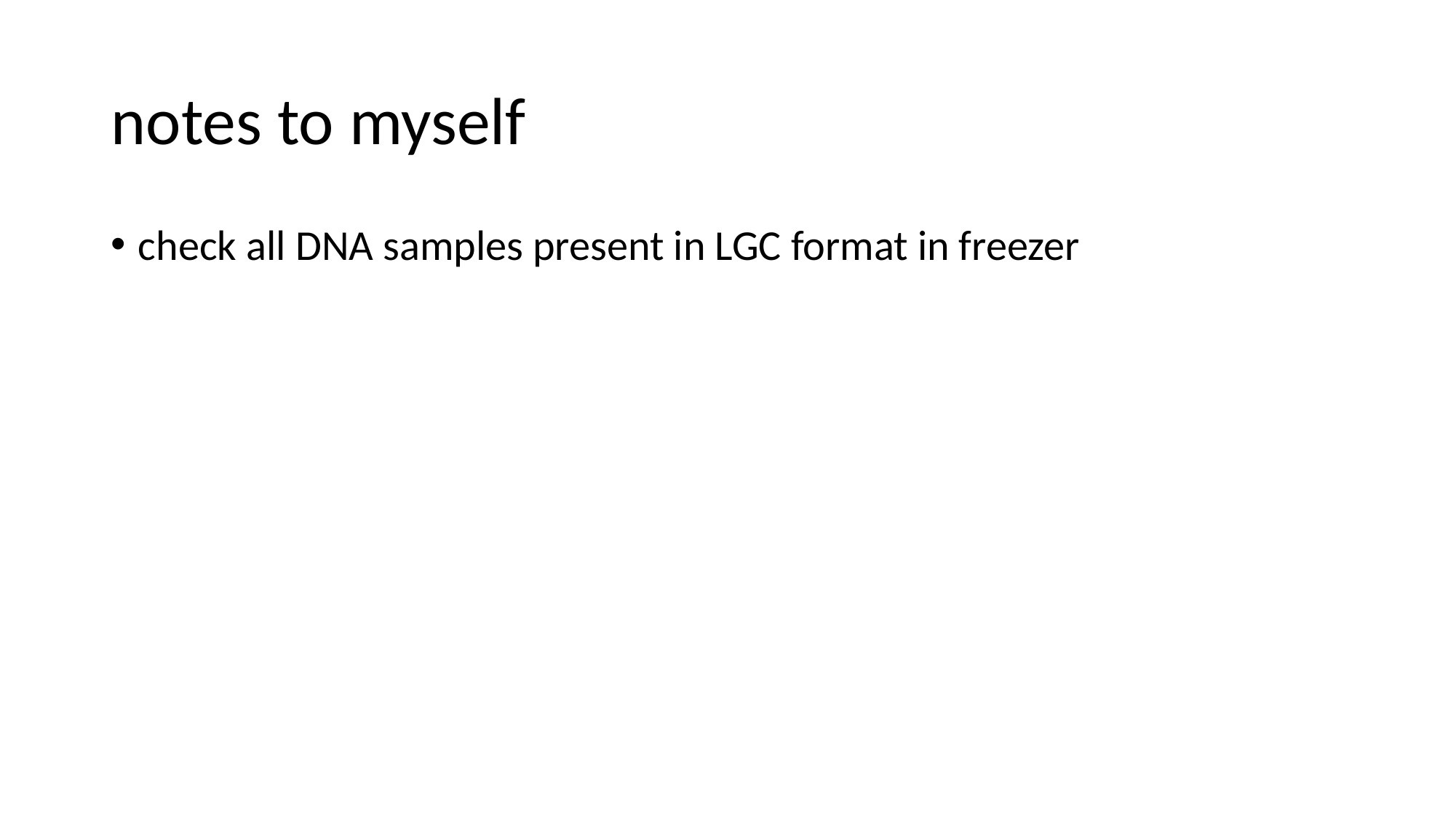

# notes to myself
check all DNA samples present in LGC format in freezer